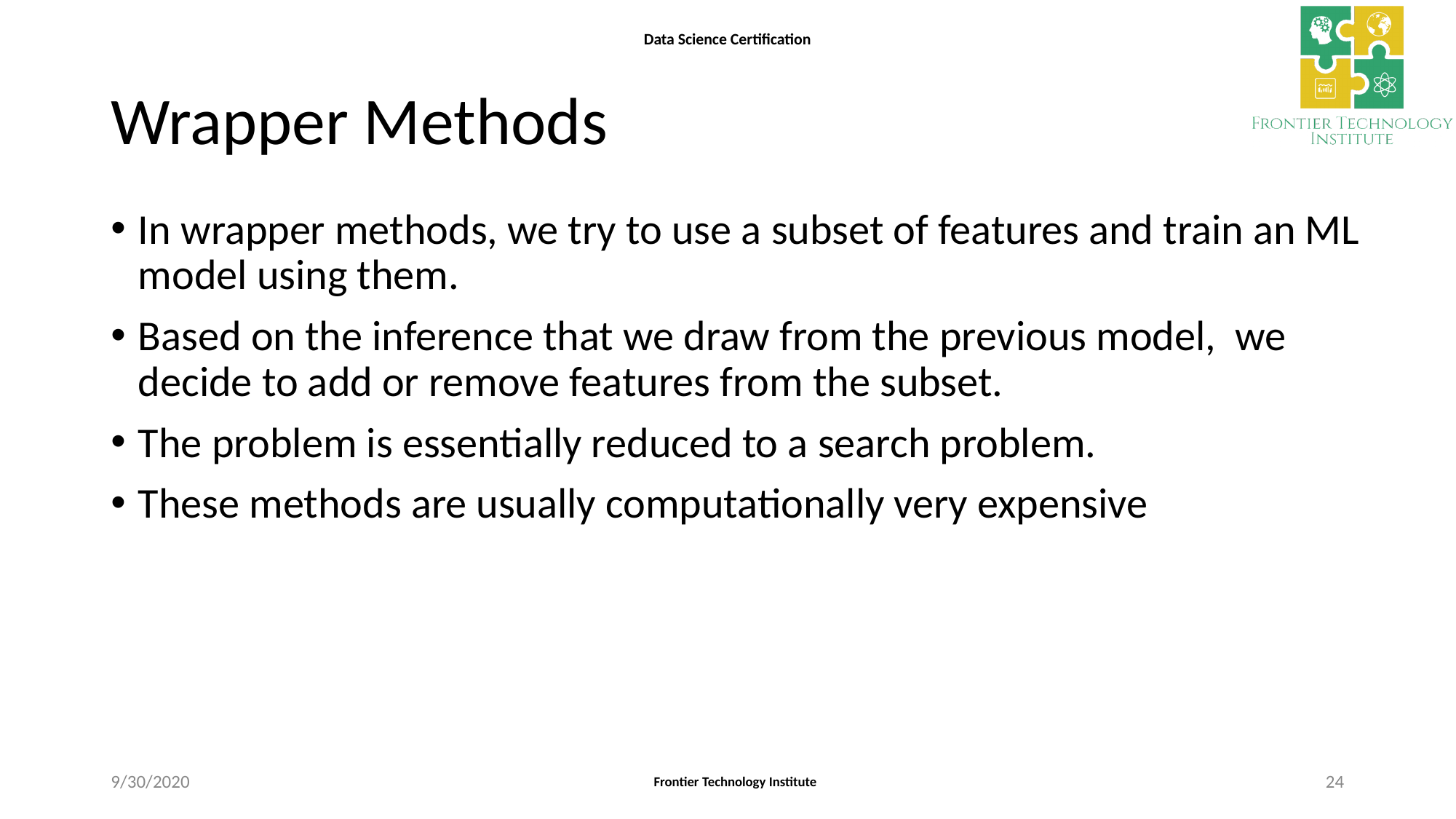

# Wrapper Methods
In wrapper methods, we try to use a subset of features and train an ML  model using them.
Based on the inference that we draw from the previous model,  we decide to add or remove features from the subset.
The problem is essentially reduced to a search problem.
These methods are usually computationally very expensive
9/30/2020
24